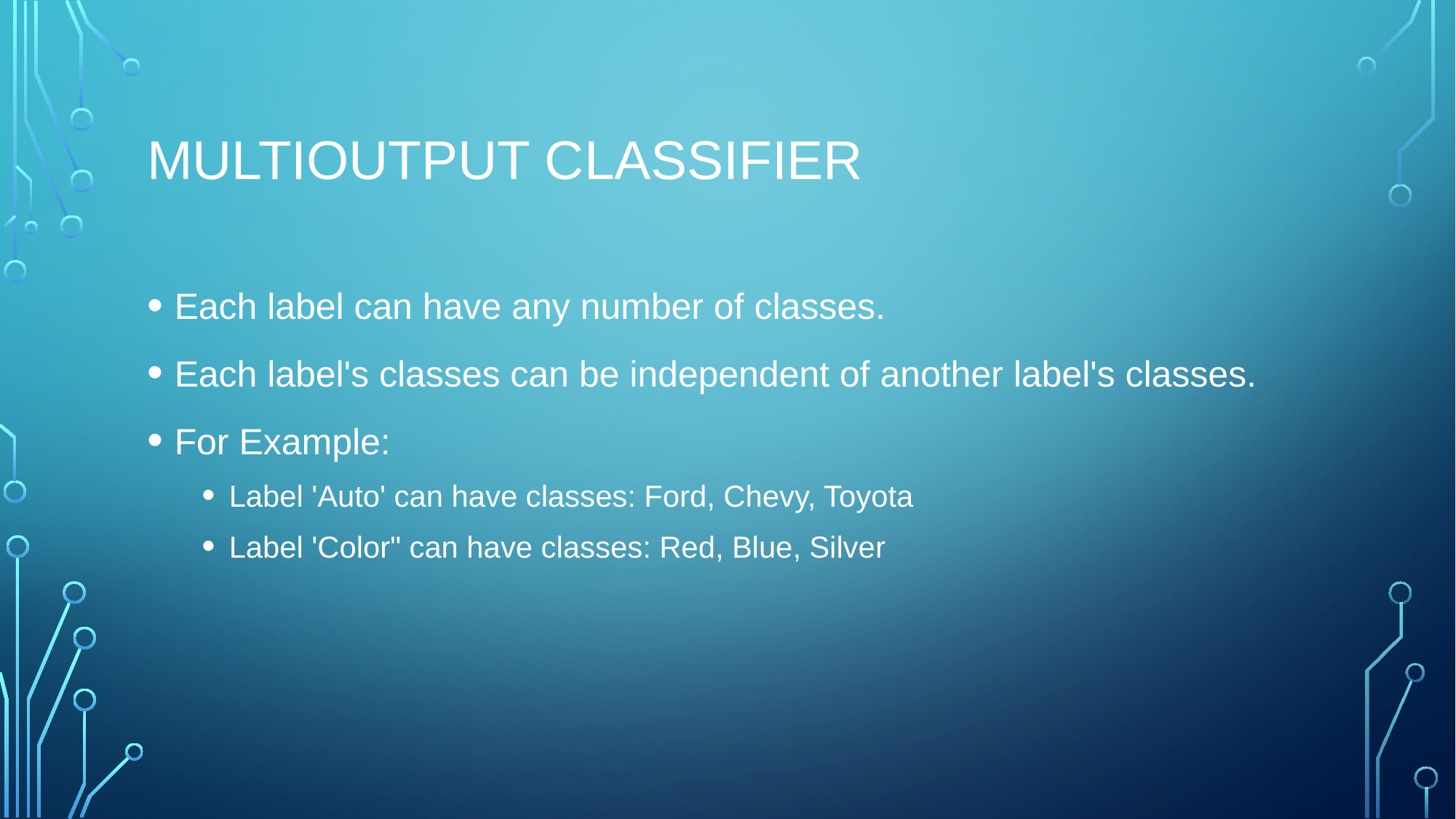

# Multioutput Classifier
Each label can have any number of classes.
Each label's classes can be independent of another label's classes.
For Example:
Label 'Auto' can have classes: Ford, Chevy, Toyota
Label 'Color" can have classes: Red, Blue, Silver